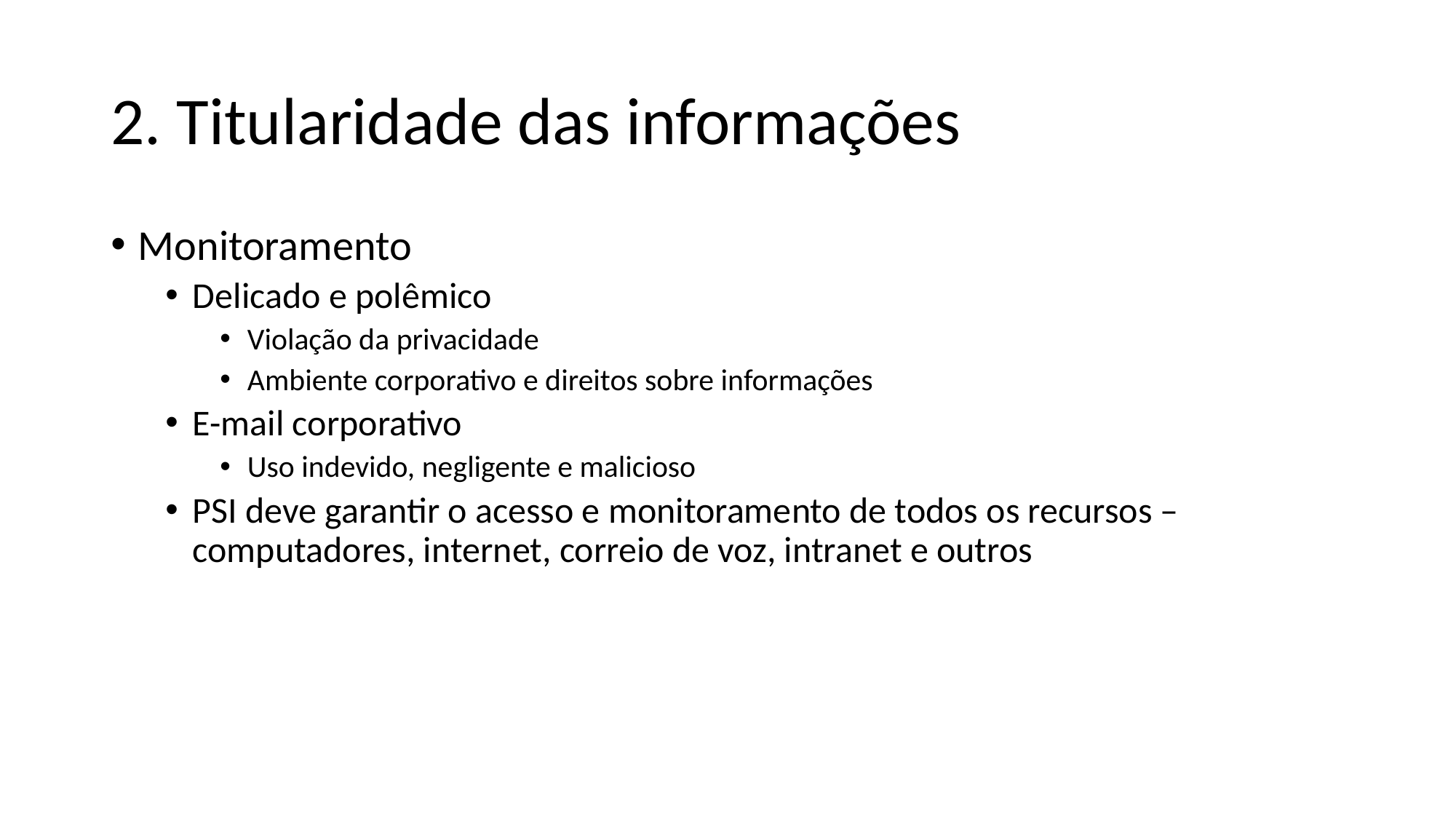

# 2. Titularidade das informações
Monitoramento
Delicado e polêmico
Violação da privacidade
Ambiente corporativo e direitos sobre informações
E-mail corporativo
Uso indevido, negligente e malicioso
PSI deve garantir o acesso e monitoramento de todos os recursos – computadores, internet, correio de voz, intranet e outros